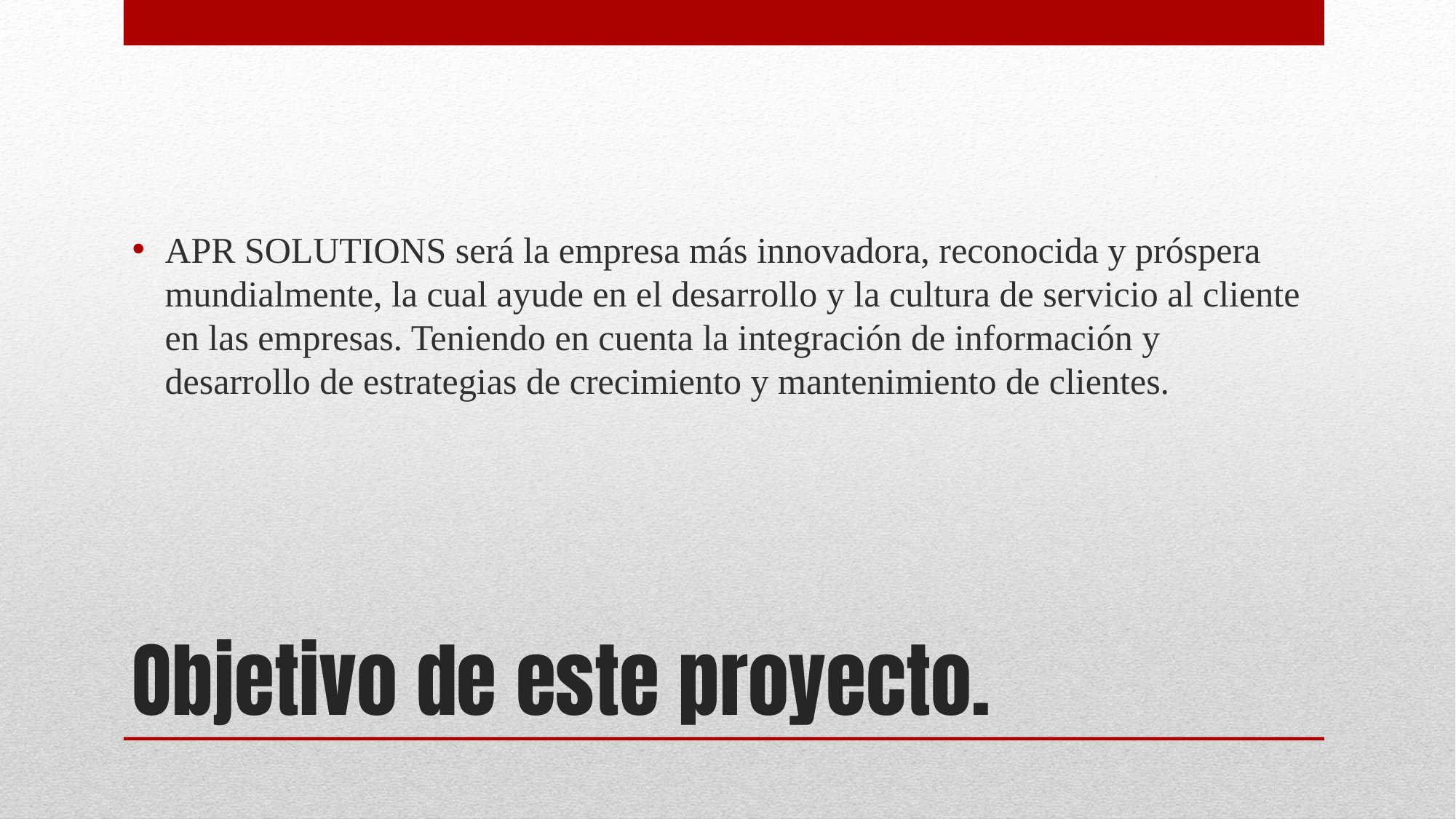

APR SOLUTIONS será la empresa más innovadora, reconocida y próspera mundialmente, la cual ayude en el desarrollo y la cultura de servicio al cliente en las empresas. Teniendo en cuenta la integración de información y desarrollo de estrategias de crecimiento y mantenimiento de clientes.
# Objetivo de este proyecto.